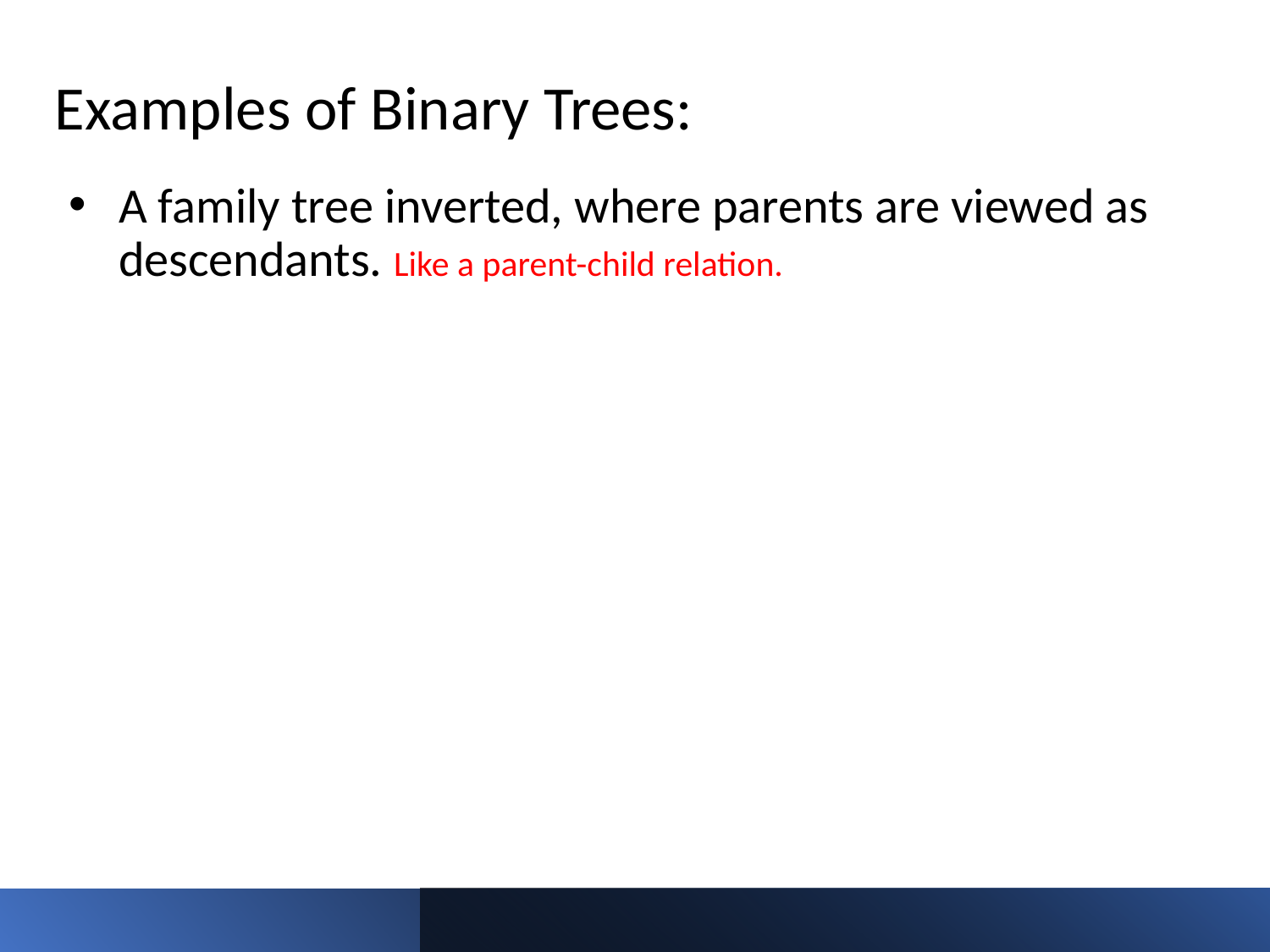

# Examples of Binary Trees:
A family tree inverted, where parents are viewed as descendants. Like a parent-child relation.